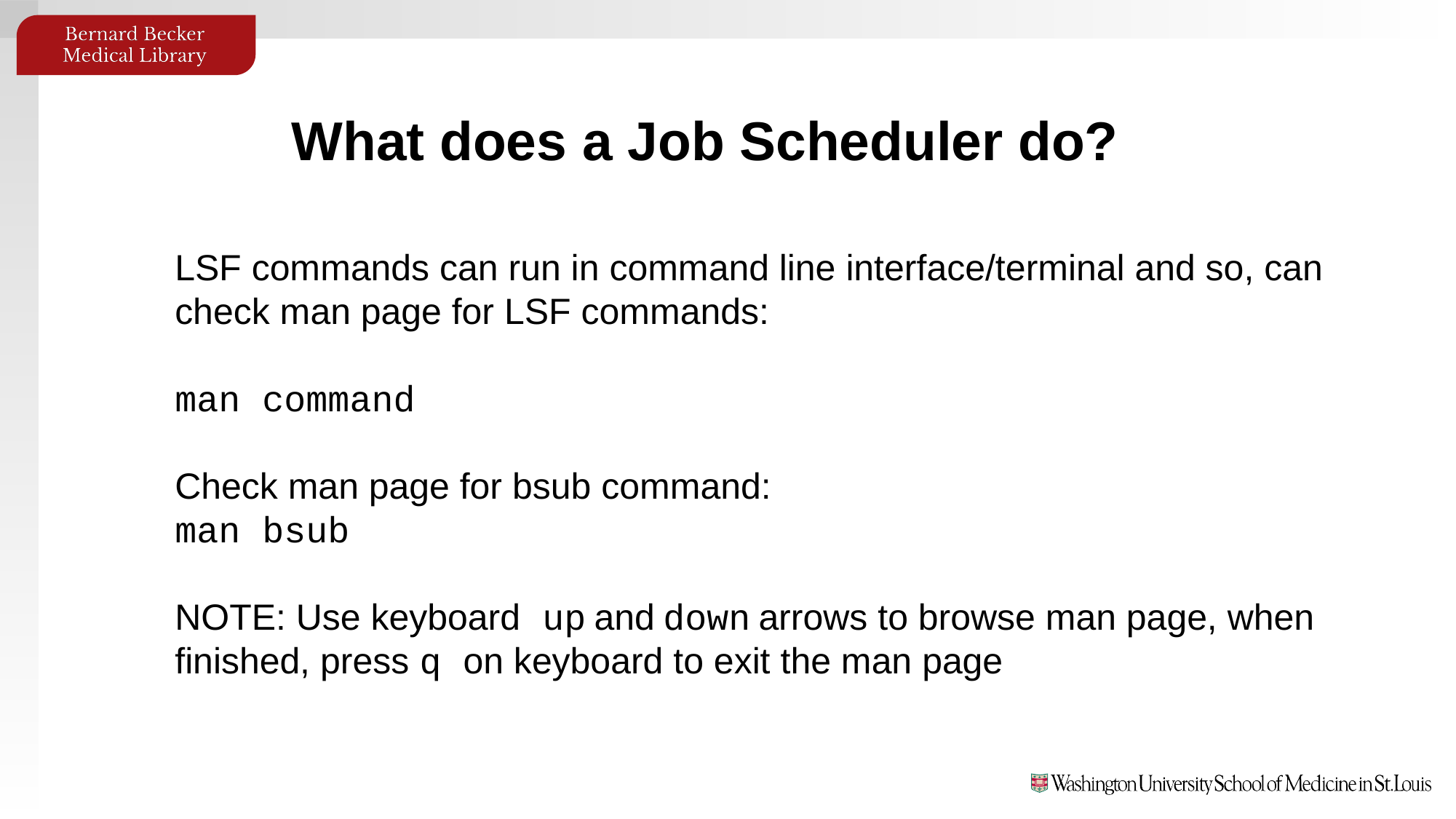

What does a Job Scheduler do?
LSF commands can run in command line interface/terminal and so, can check man page for LSF commands:

man command

Check man page for bsub command:
​man bsub

NOTE: Use keyboard up and down arrows to browse man page, when finished, press q on keyboard to exit the man page
 ​